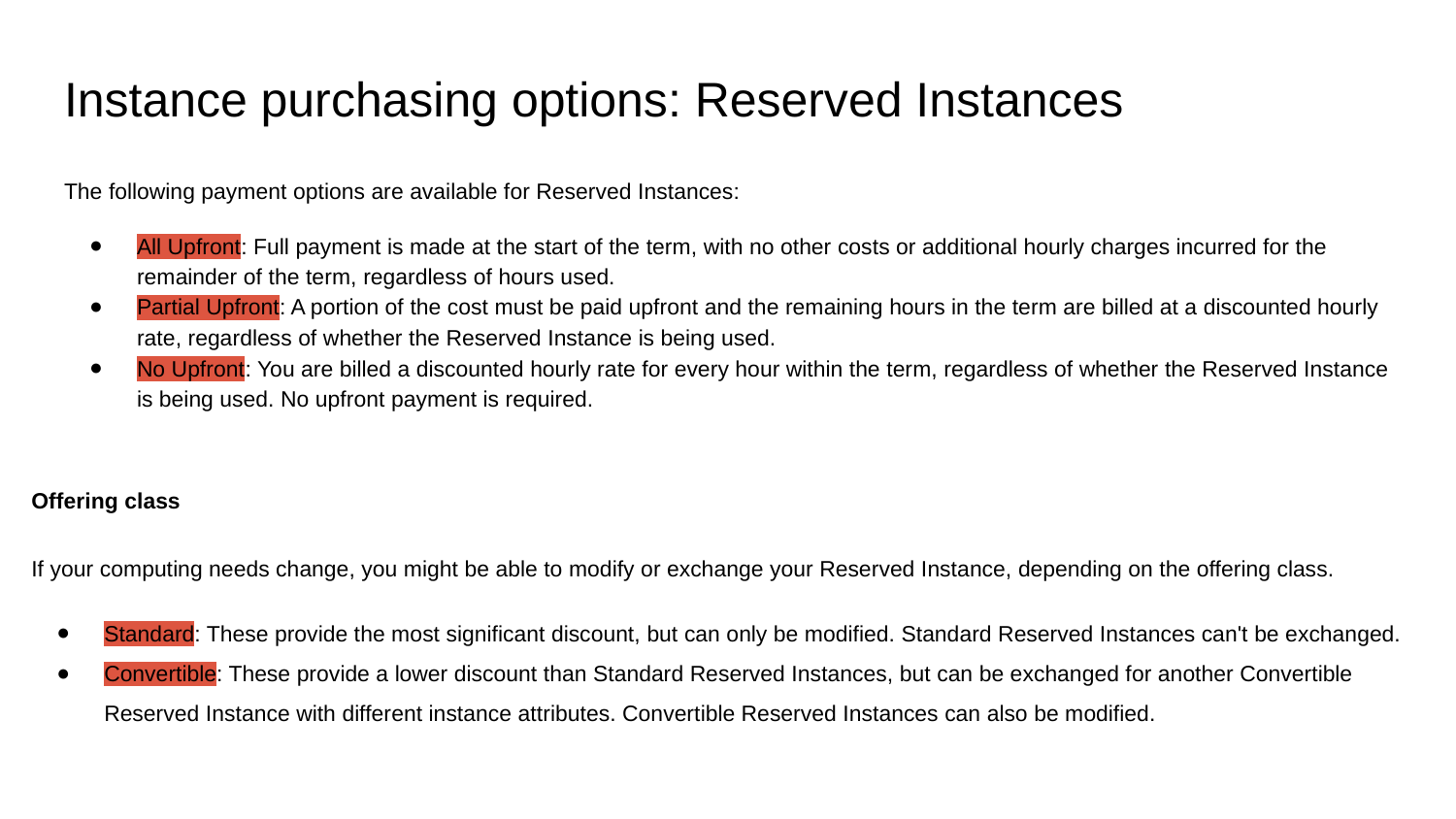

# Instance purchasing options: Reserved Instances
The following payment options are available for Reserved Instances:
All Upfront: Full payment is made at the start of the term, with no other costs or additional hourly charges incurred for the remainder of the term, regardless of hours used.
Partial Upfront: A portion of the cost must be paid upfront and the remaining hours in the term are billed at a discounted hourly rate, regardless of whether the Reserved Instance is being used.
No Upfront: You are billed a discounted hourly rate for every hour within the term, regardless of whether the Reserved Instance is being used. No upfront payment is required.

Offering class
If your computing needs change, you might be able to modify or exchange your Reserved Instance, depending on the offering class.
Standard: These provide the most significant discount, but can only be modified. Standard Reserved Instances can't be exchanged.
Convertible: These provide a lower discount than Standard Reserved Instances, but can be exchanged for another Convertible Reserved Instance with different instance attributes. Convertible Reserved Instances can also be modified.